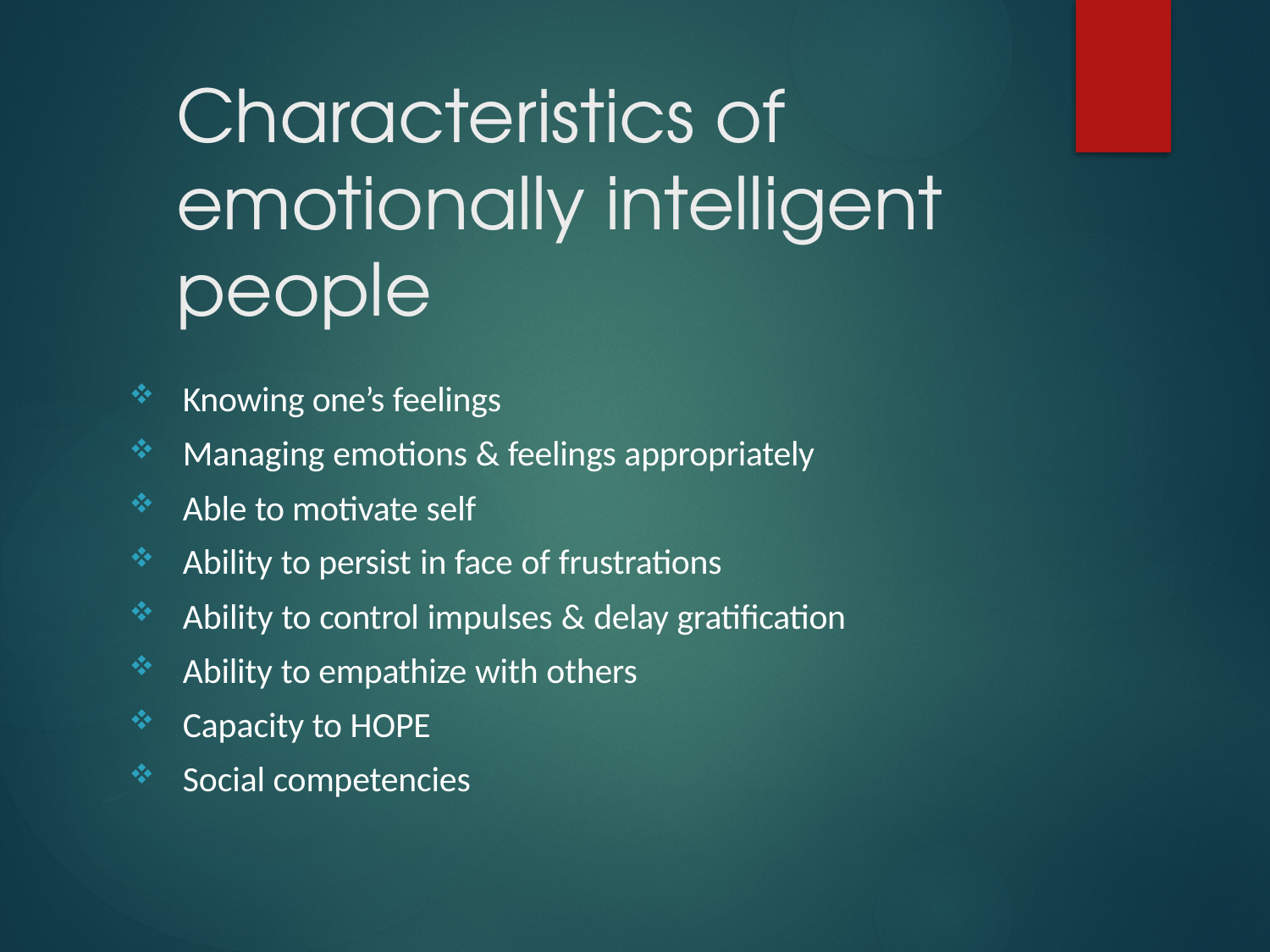

# Characteristics of emotionally intelligent people
Knowing one’s feelings
Managing emotions & feelings appropriately
Able to motivate self
Ability to persist in face of frustrations
Ability to control impulses & delay gratification
Ability to empathize with others
Capacity to HOPE
Social competencies